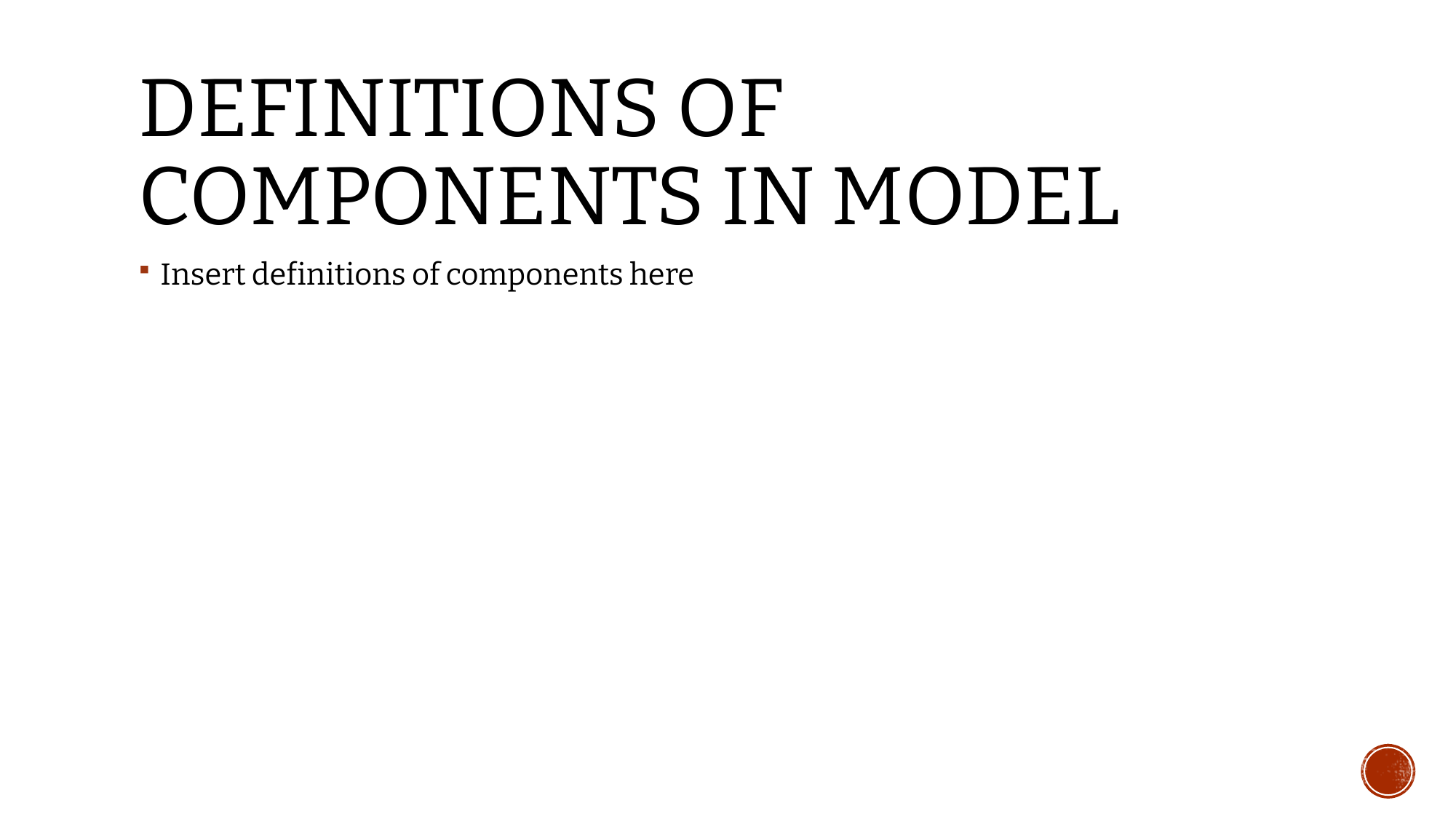

# Definitions of components in model
Insert definitions of components here